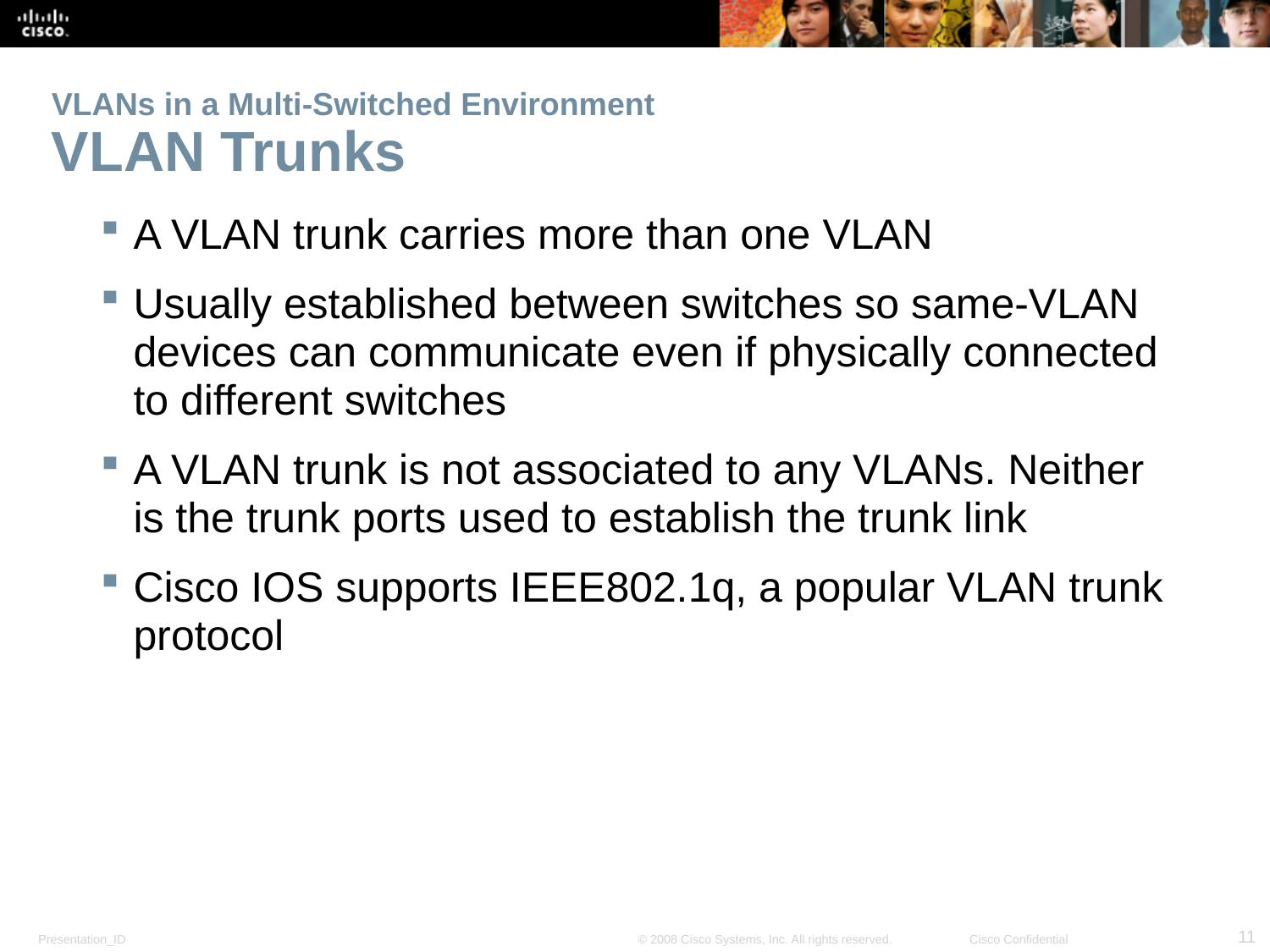

# VLANs in a Multi-Switched Environment VLAN Trunks
A VLAN trunk carries more than one VLAN
Usually established between switches so same-VLAN devices can communicate even if physically connected to different switches
A VLAN trunk is not associated to any VLANs. Neither is the trunk ports used to establish the trunk link
Cisco IOS supports IEEE802.1q, a popular VLAN trunk protocol